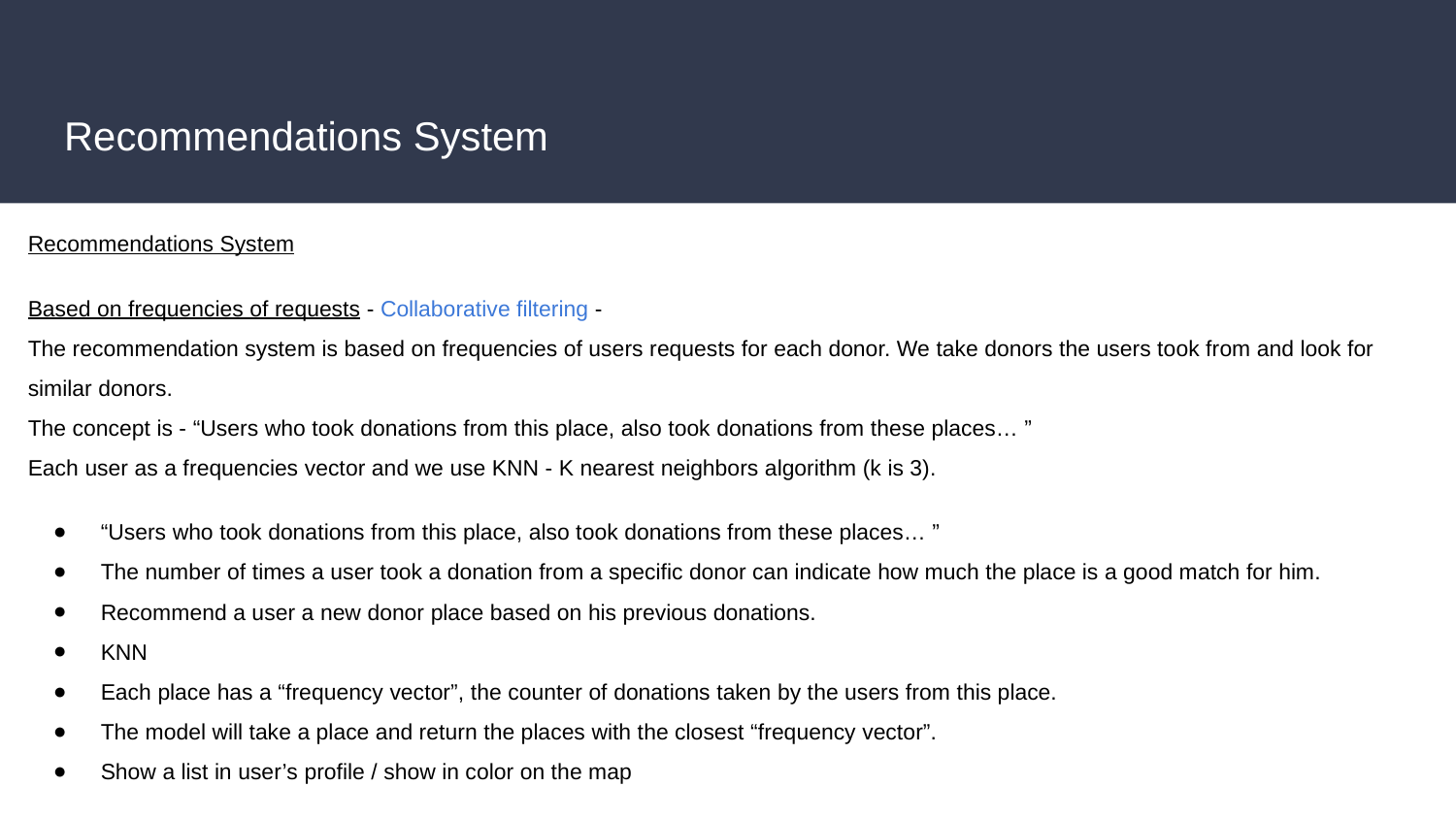

# Recommendations System
Recommendations System
Based on frequencies of requests - Collaborative filtering -
The recommendation system is based on frequencies of users requests for each donor. We take donors the users took from and look for similar donors.
The concept is - “Users who took donations from this place, also took donations from these places… ”
Each user as a frequencies vector and we use KNN - K nearest neighbors algorithm (k is 3).
“Users who took donations from this place, also took donations from these places… ”
The number of times a user took a donation from a specific donor can indicate how much the place is a good match for him.
Recommend a user a new donor place based on his previous donations.
KNN
Each place has a “frequency vector”, the counter of donations taken by the users from this place.
The model will take a place and return the places with the closest “frequency vector”.
Show a list in user’s profile / show in color on the map